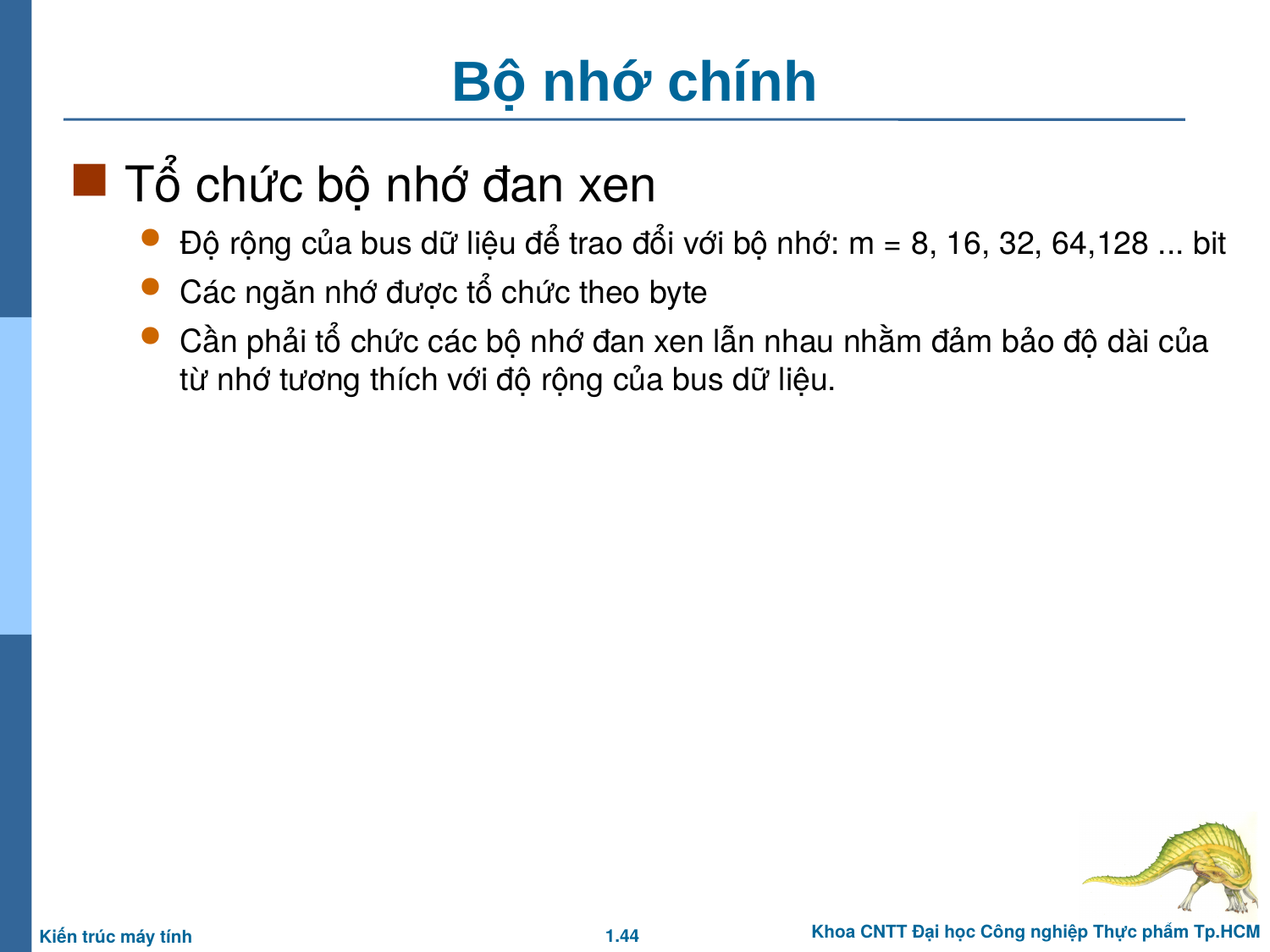

# Bộ nhớ chính
Tổ chức bộ nhớ đan xen
Độ rộng của bus dữ liệu để trao đổi với bộ nhớ: m = 8, 16, 32, 64,128 ... bit
Các ngăn nhớ được tổ chức theo byte
Cần phải tổ chức các bộ nhớ đan xen lẫn nhau nhằm đảm bảo độ dài của từ nhớ tương thích với độ rộng của bus dữ liệu.